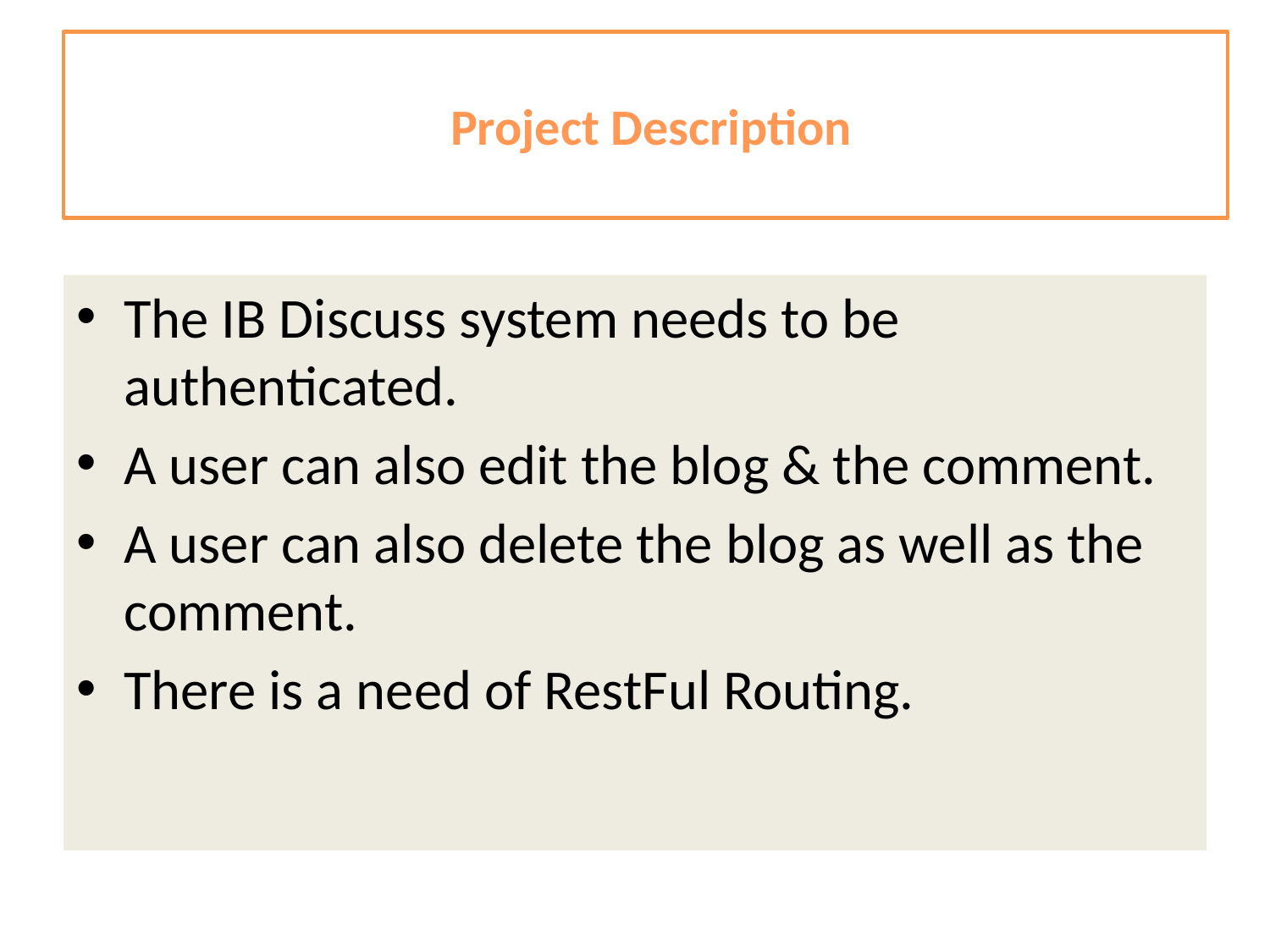

Project Description
#
The IB Discuss system needs to be authenticated.
A user can also edit the blog & the comment.
A user can also delete the blog as well as the comment.
There is a need of RestFul Routing.